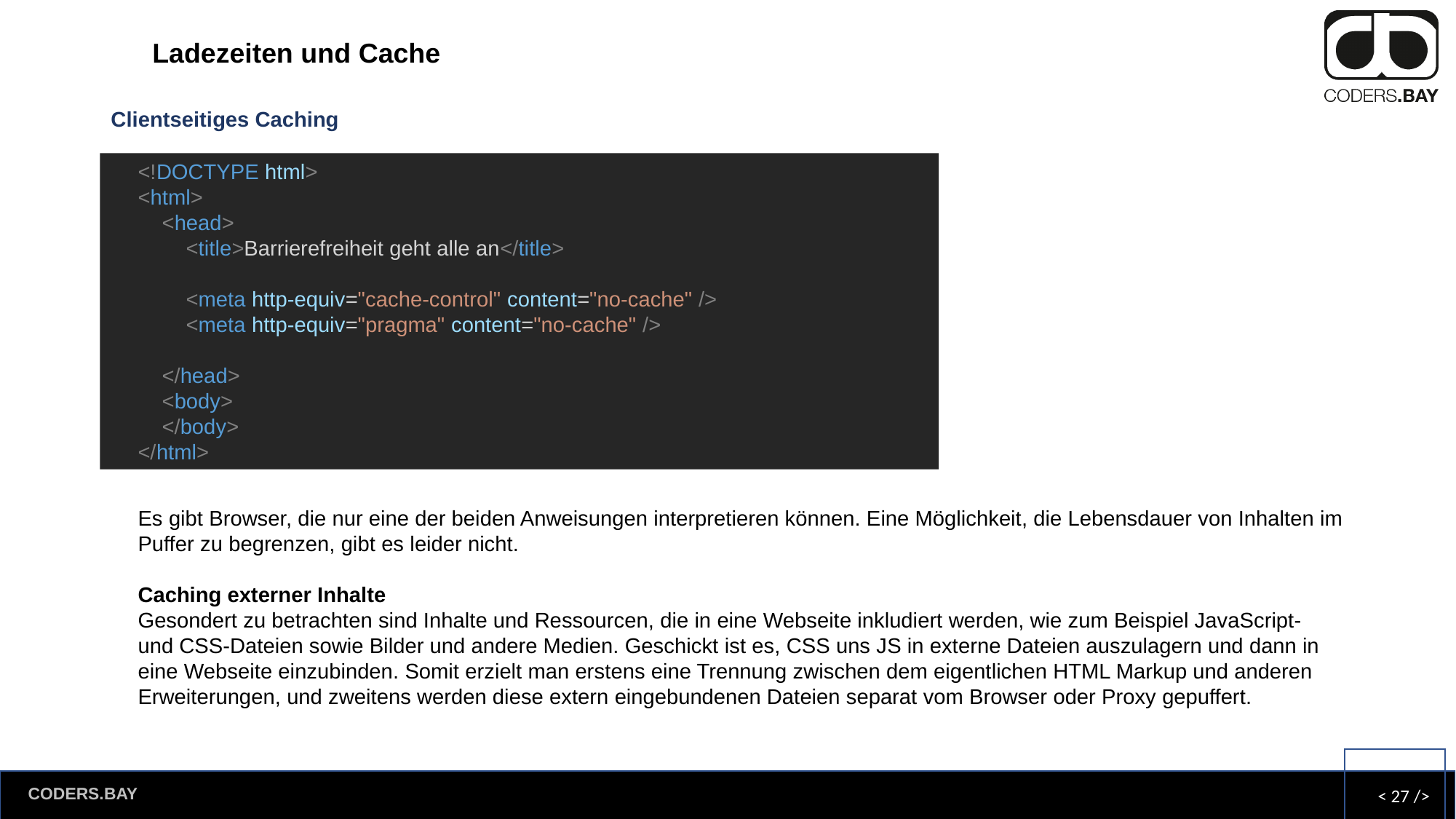

# Ladezeiten und Cache
Clientseitiges Caching
<!DOCTYPE html>
<html>
    <head>
        <title>Barrierefreiheit geht alle an</title>

        <meta http-equiv="cache-control" content="no-cache" />
        <meta http-equiv="pragma" content="no-cache" />

    </head>
    <body>
    </body>
</html>
Es gibt Browser, die nur eine der beiden Anweisungen interpretieren können. Eine Möglichkeit, die Lebensdauer von Inhalten im Puffer zu begrenzen, gibt es leider nicht.

Caching externer Inhalte
Gesondert zu betrachten sind Inhalte und Ressourcen, die in eine Webseite inkludiert werden, wie zum Beispiel JavaScript- und CSS-Dateien sowie Bilder und andere Medien. Geschickt ist es, CSS uns JS in externe Dateien auszulagern und dann in eine Webseite einzubinden. Somit erzielt man erstens eine Trennung zwischen dem eigentlichen HTML Markup und anderen Erweiterungen, und zweitens werden diese extern eingebundenen Dateien separat vom Browser oder Proxy gepuffert.